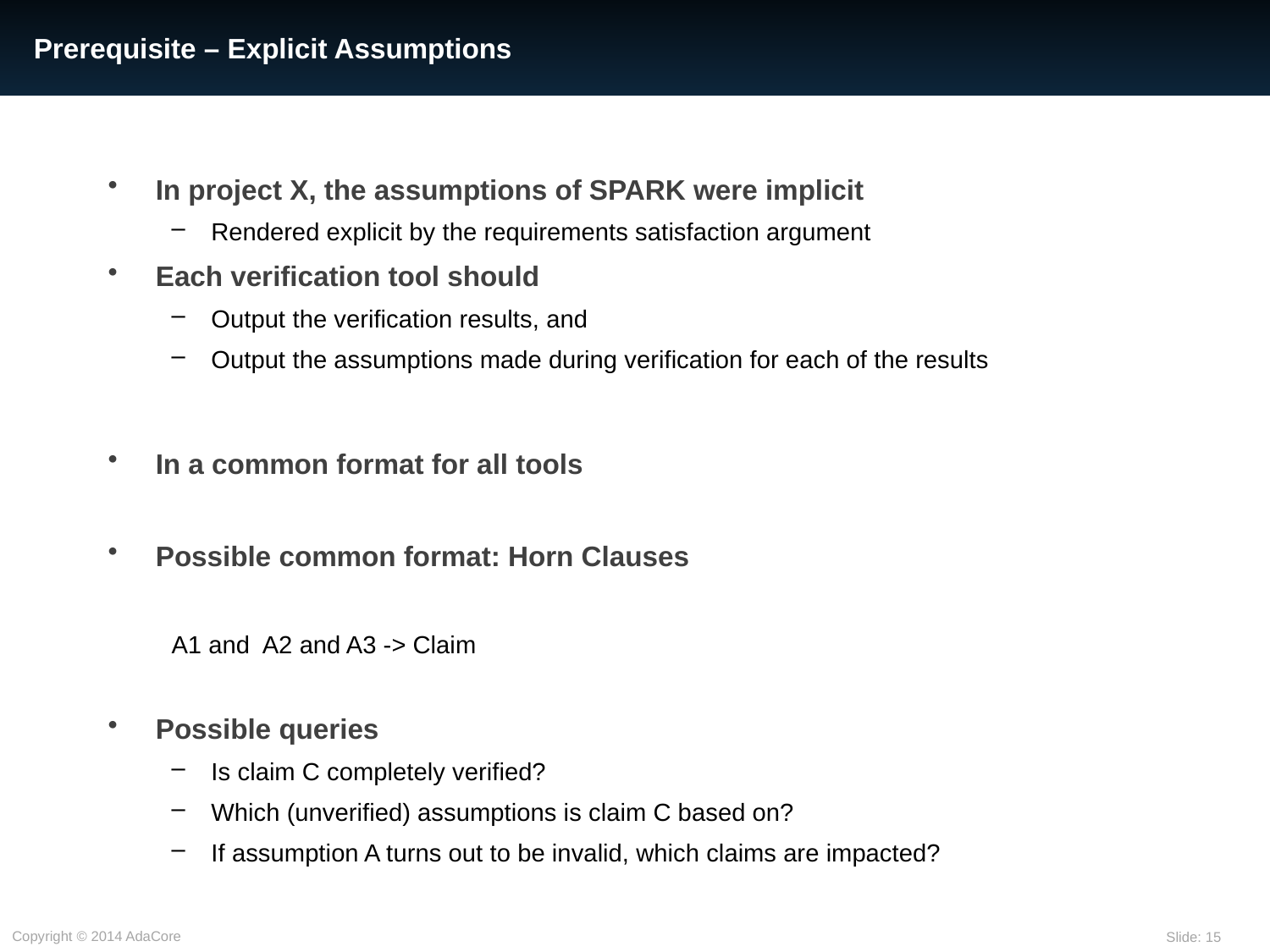

# Prerequisite – Explicit Assumptions
In project X, the assumptions of SPARK were implicit
Rendered explicit by the requirements satisfaction argument
Each verification tool should
Output the verification results, and
Output the assumptions made during verification for each of the results

In a common format for all tools

Possible common format: Horn Clauses

A1 and  A2 and A3 -> Claim

Possible queries
Is claim C completely verified?
Which (unverified) assumptions is claim C based on?
If assumption A turns out to be invalid, which claims are impacted?